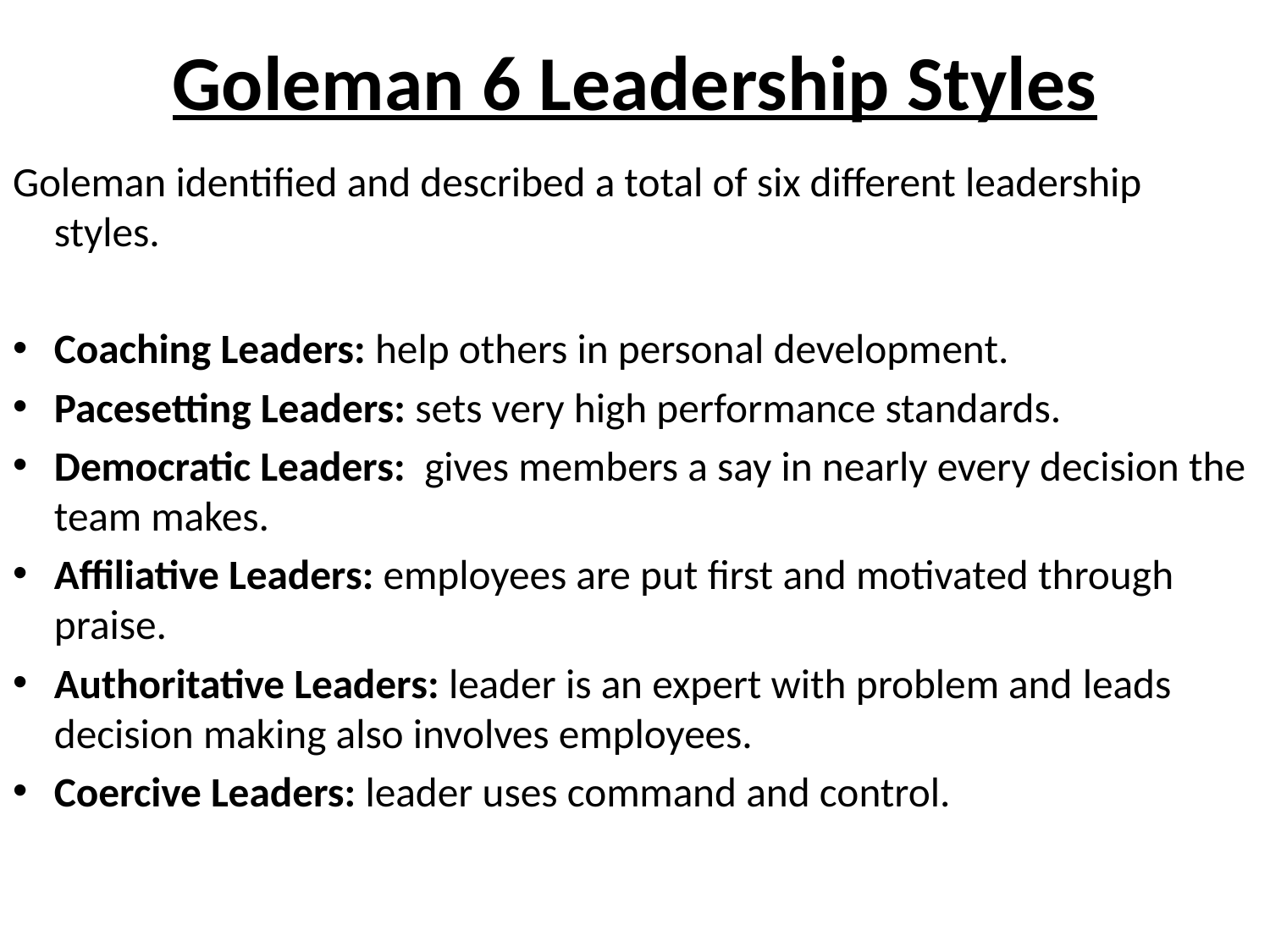

# Goleman 6 Leadership Styles
Goleman identified and described a total of six different leadership styles.

Coaching Leaders: help others in personal development.
Pacesetting Leaders: sets very high performance standards.
Democratic Leaders:  gives members a say in nearly every decision the team makes.
Affiliative Leaders: employees are put first and motivated through praise.
Authoritative Leaders: leader is an expert with problem and leads decision making also involves employees.
Coercive Leaders: leader uses command and control.